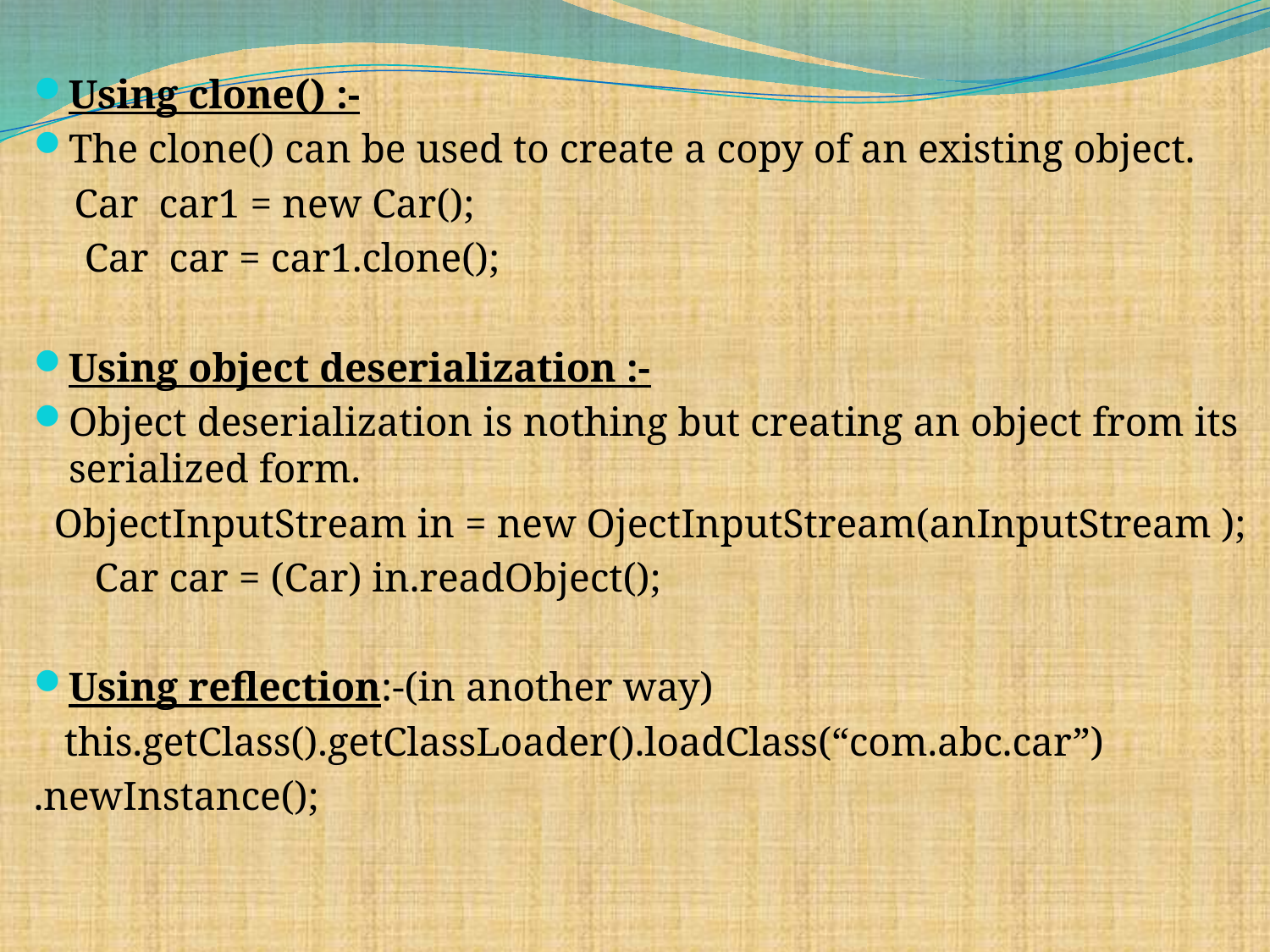

Using clone() :-
The clone() can be used to create a copy of an existing object.
    Car  car1 = new Car();
     Car  car = car1.clone();

Using object deserialization :-
Object deserialization is nothing but creating an object from its serialized form.
  ObjectInputStream in = new OjectInputStream(anInputStream );
      Car car = (Car) in.readObject();

Using reflection:-(in another way)
   this.getClass().getClassLoader().loadClass(“com.abc.car”)
.newInstance();